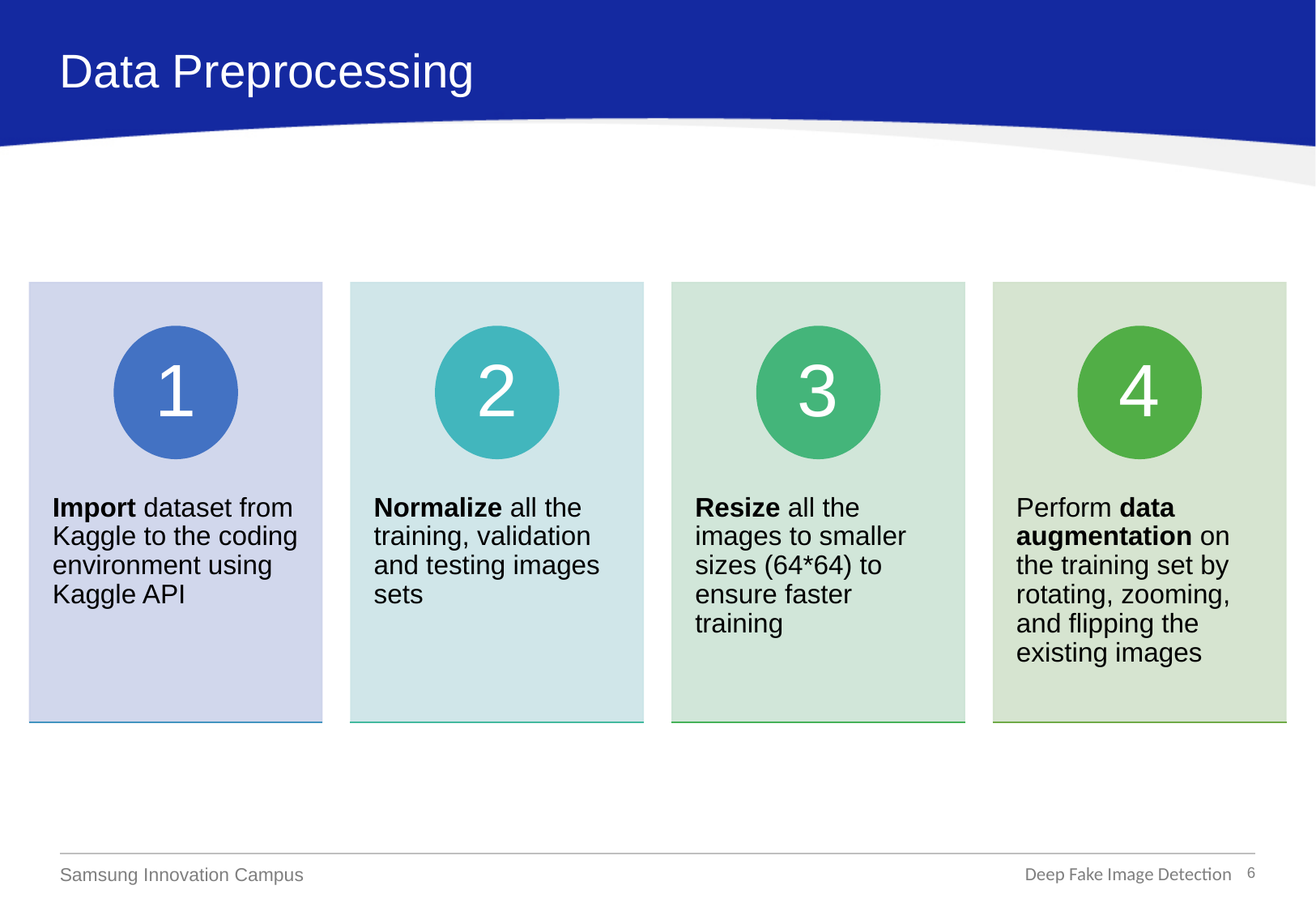

Data Preprocessing

1
2
3
4
Import dataset from Kaggle to the coding environment using Kaggle API
Normalize all the training, validation and testing images sets
Resize all the images to smaller sizes (64*64) to ensure faster training
Perform data augmentation on the training set by rotating, zooming, and flipping the existing images

Deep Fake Image Detection